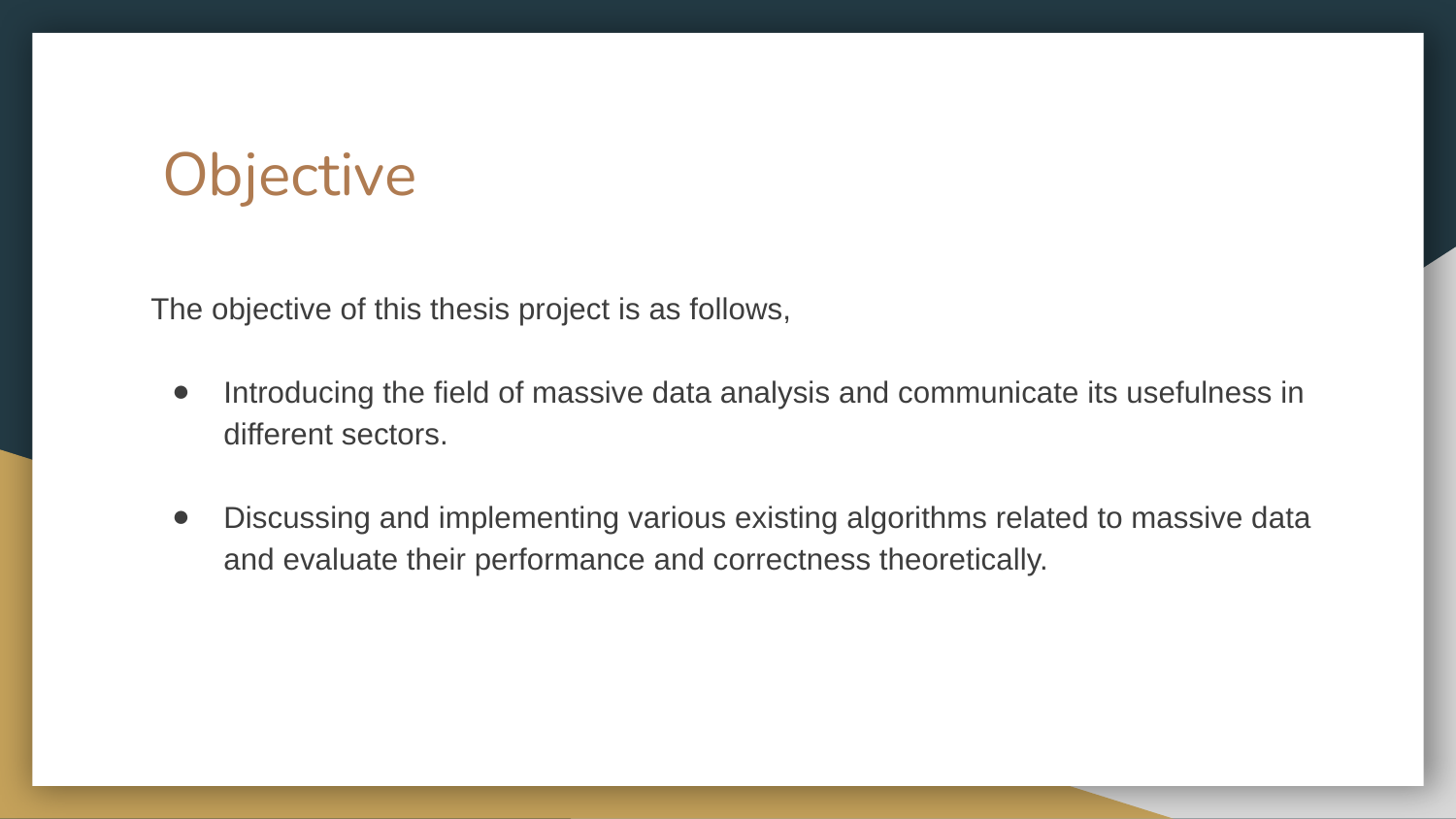

# Objective
The objective of this thesis project is as follows,

Introducing the field of massive data analysis and communicate its usefulness in different sectors.

Discussing and implementing various existing algorithms related to massive data and evaluate their performance and correctness theoretically.